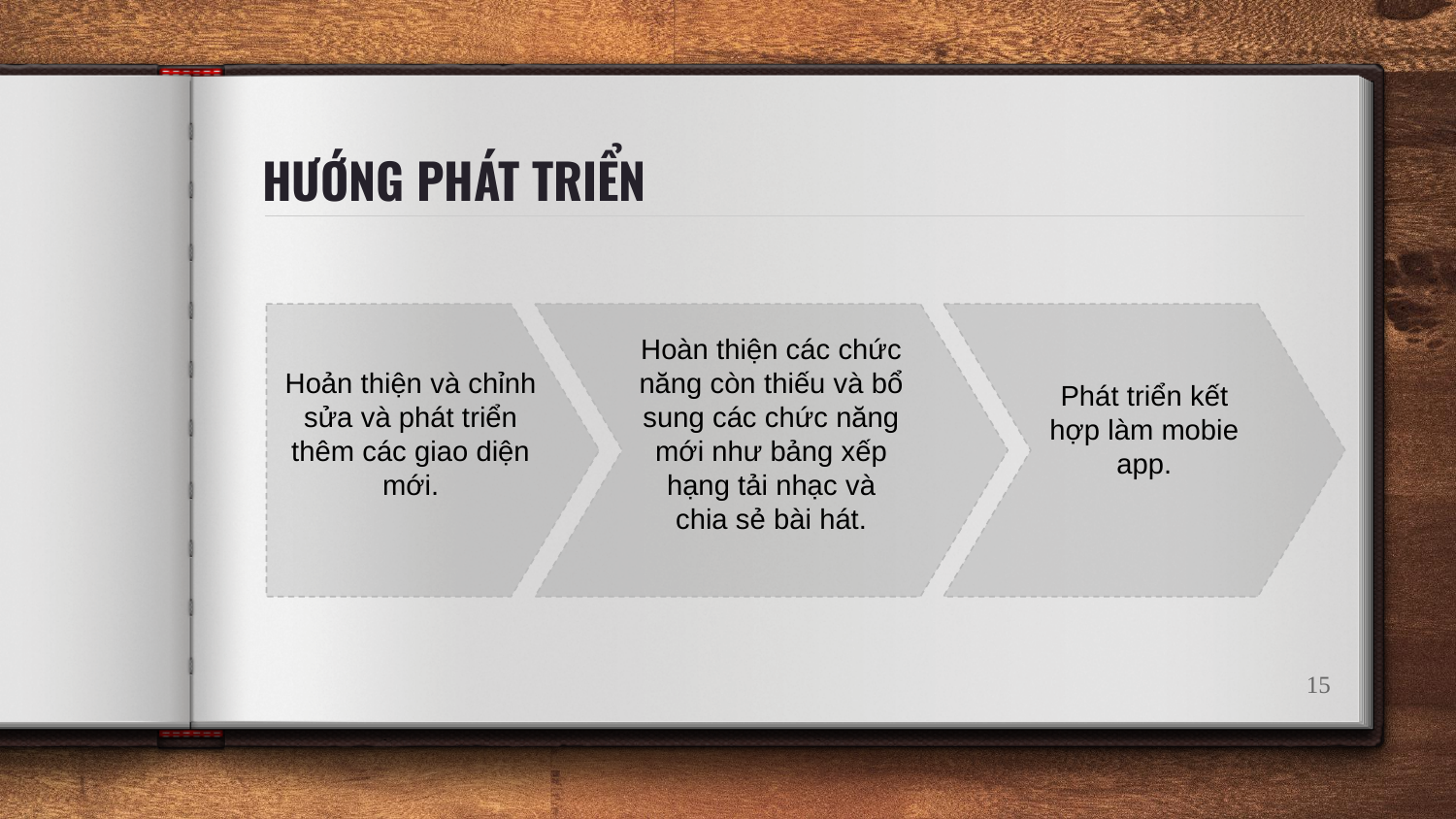

# HƯỚNG PHÁT TRIỂN
Hoản thiện và chỉnh sửa và phát triển thêm các giao diện mới.

Hoàn thiện các chức năng còn thiếu và bổ sung các chức năng mới như bảng xếp hạng tải nhạc và chia sẻ bài hát.

Phát triển kết hợp làm mobie app.

15